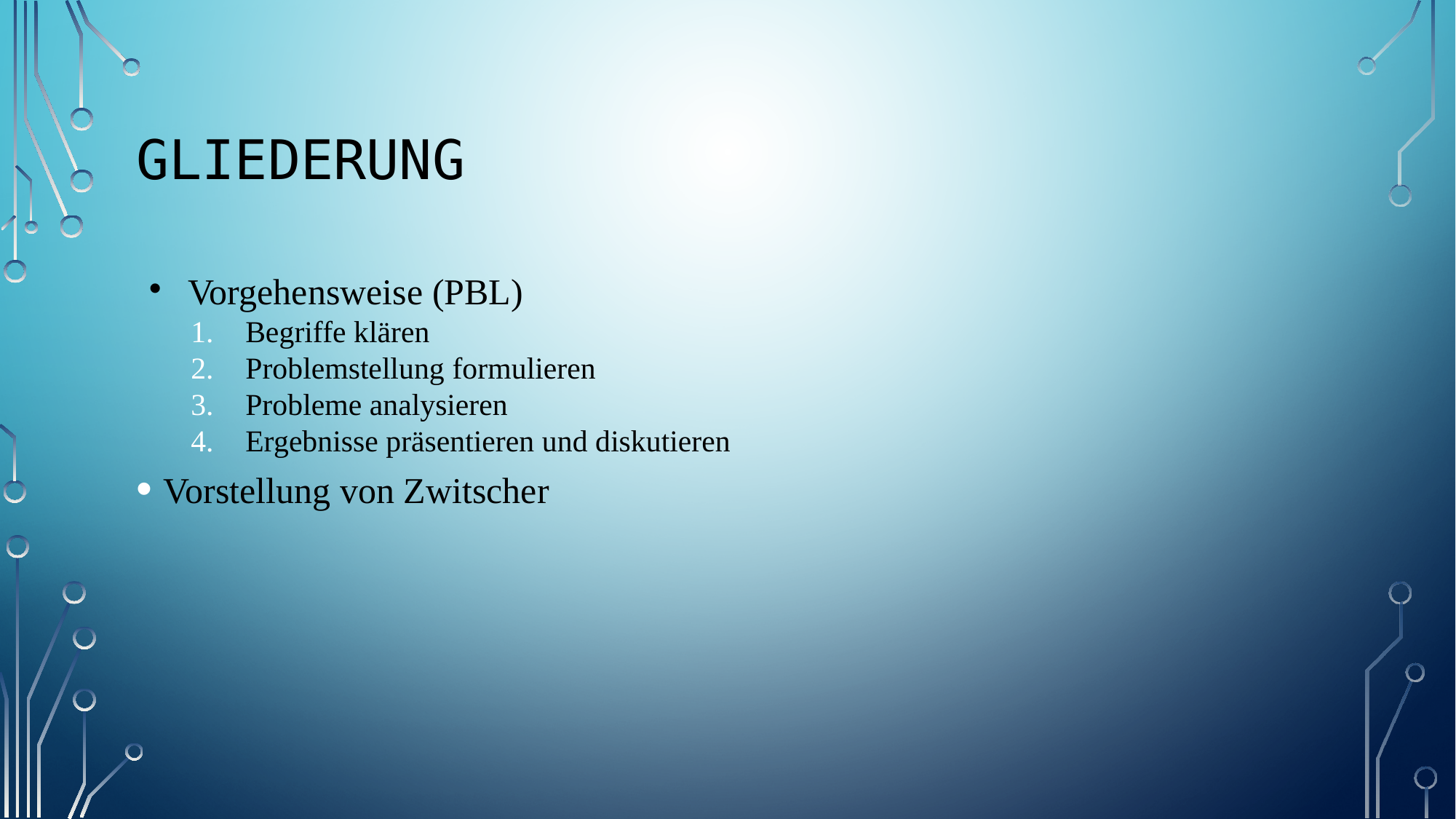

Gliederung
Vorgehensweise (PBL)
Begriffe klären
Problemstellung formulieren
Probleme analysieren
Ergebnisse präsentieren und diskutieren
Vorstellung von Zwitscher